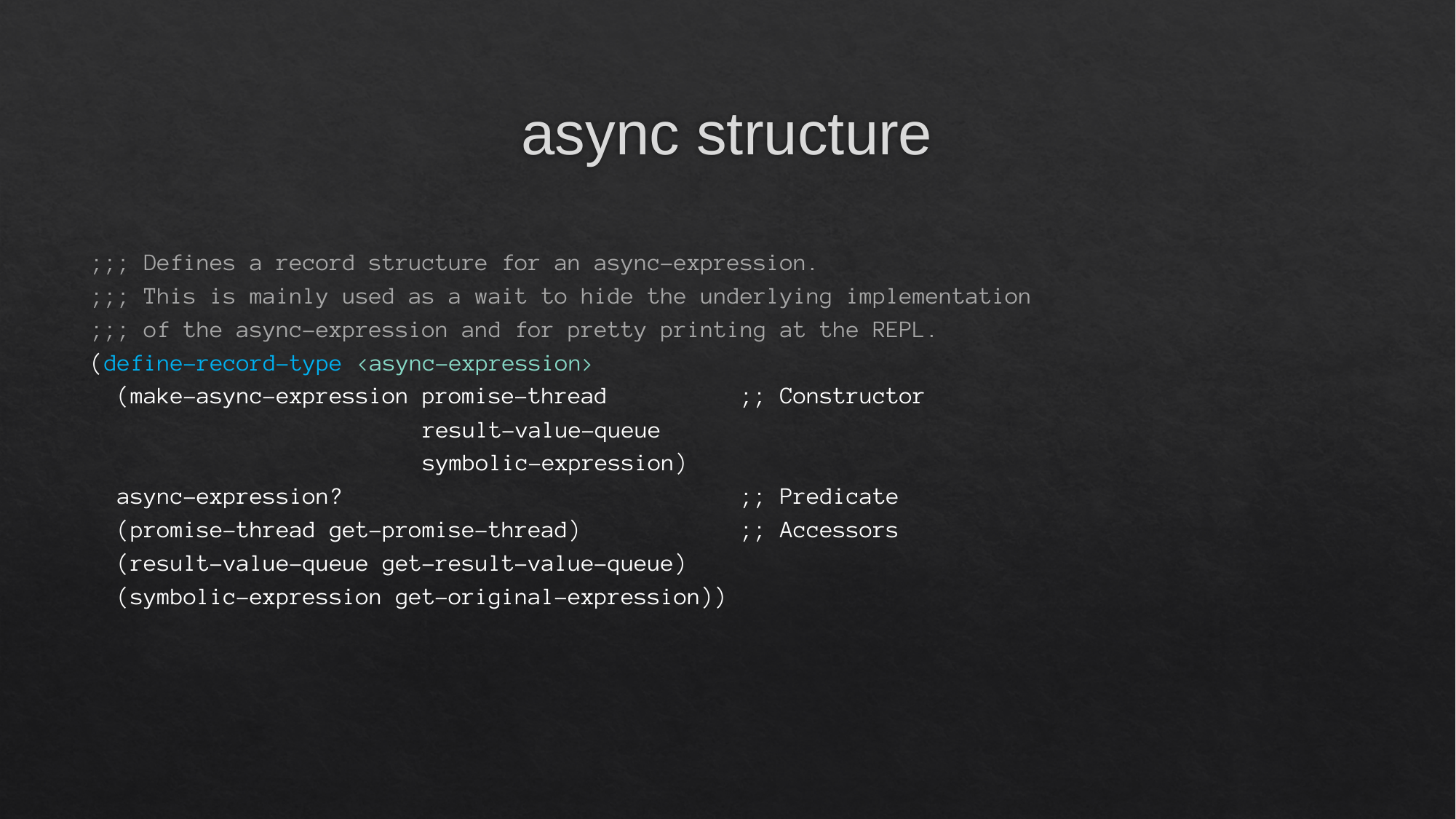

# async structure
;;; Defines a record structure for an async-expression.
;;; This is mainly used as a wait to hide the underlying implementation
;;; of the async-expression and for pretty printing at the REPL.
(define-record-type <async-expression>
  (make-async-expression promise-thread          ;; Constructor
                         result-value-queue
                         symbolic-expression)
  async-expression?                              ;; Predicate
  (promise-thread get-promise-thread)            ;; Accessors
  (result-value-queue get-result-value-queue)
  (symbolic-expression get-original-expression))